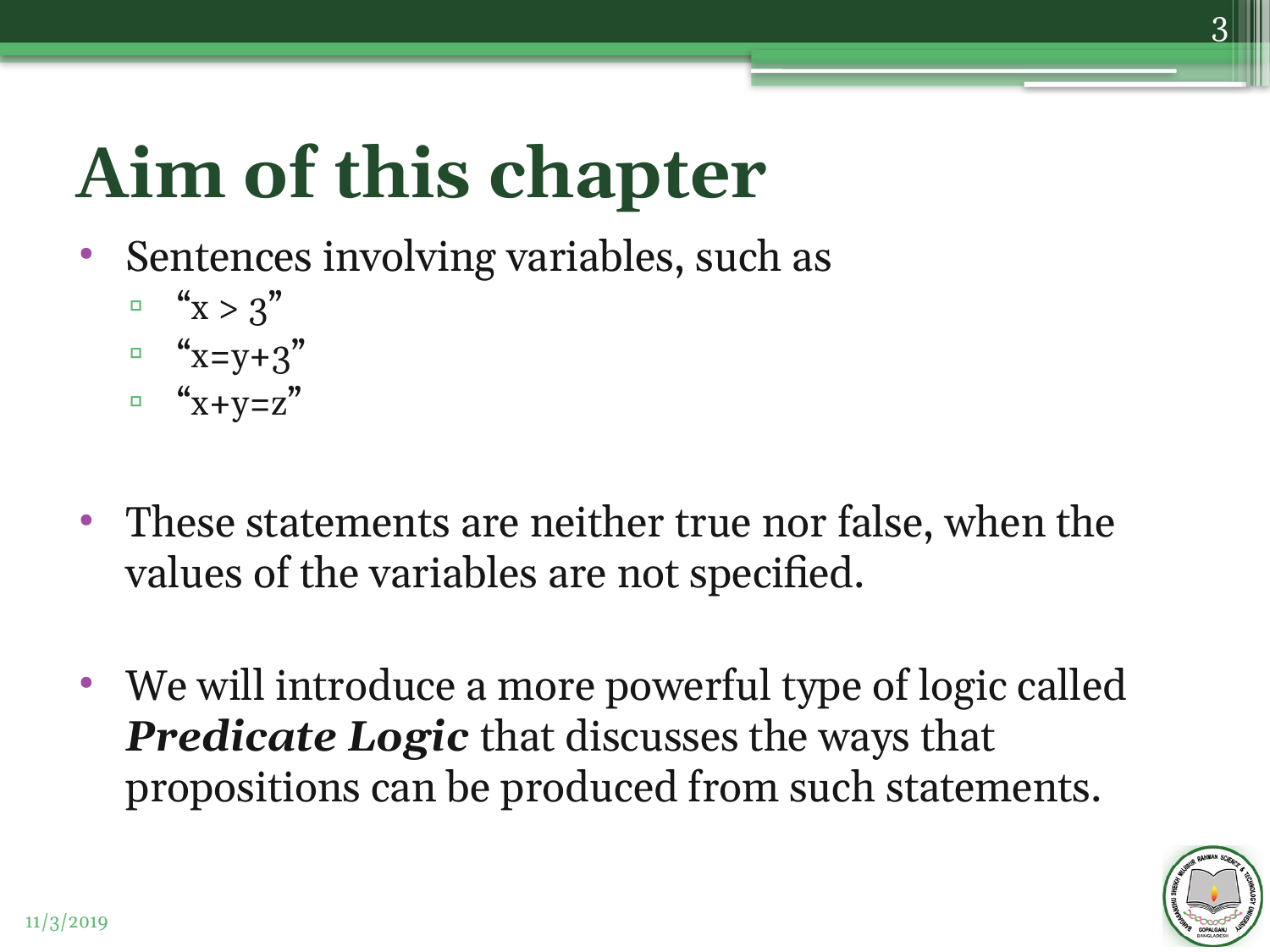

3
# Aim of this chapter
Sentences involving variables, such as
“x > 3”
“x=y+3”
“x+y=z”

These statements are neither true nor false, when the values of the variables are not specified.

We will introduce a more powerful type of logic called Predicate Logic that discusses the ways that propositions can be produced from such statements.
11/3/2019